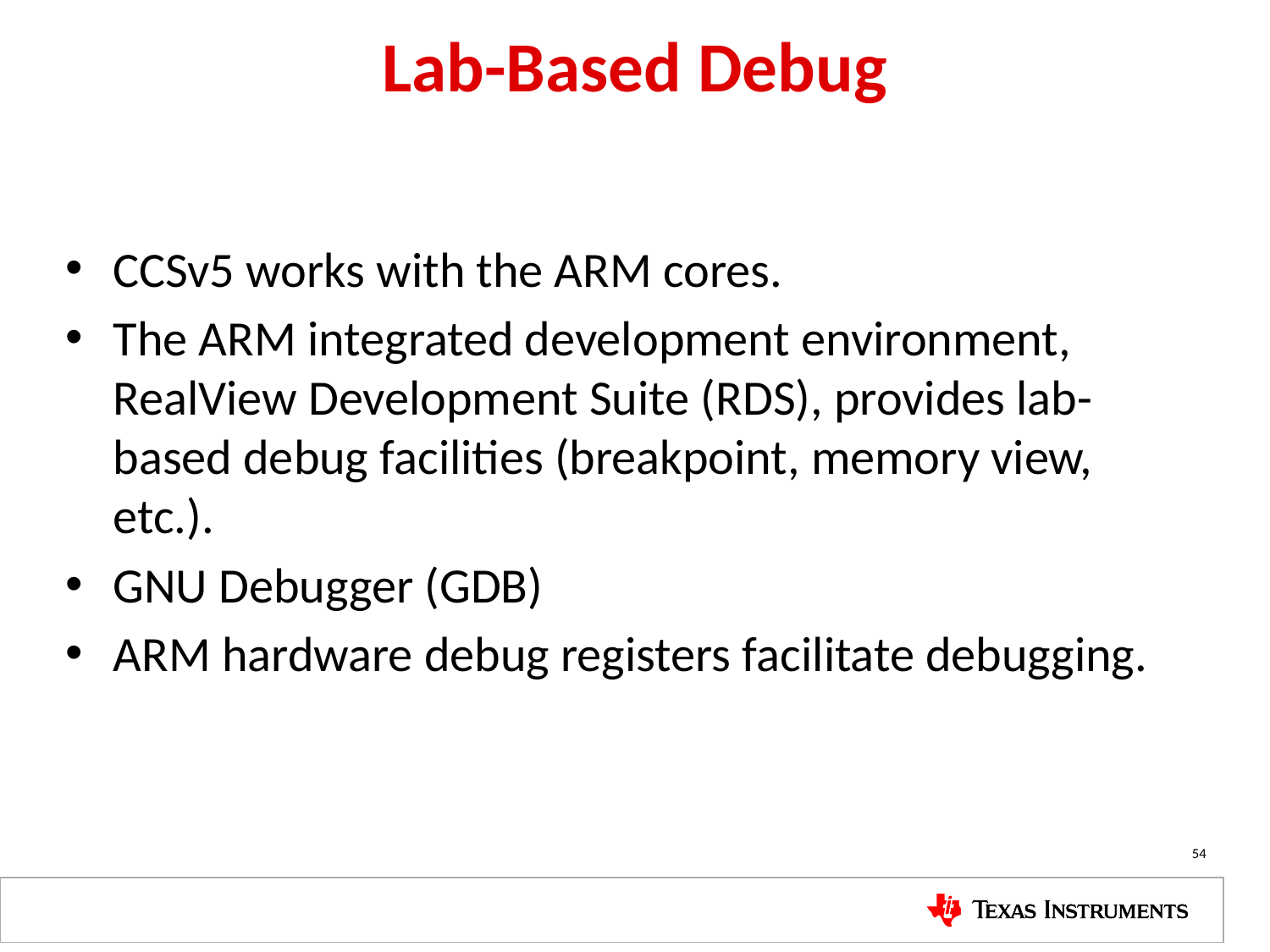

# Lab-Based Debug
CCSv5 works with the ARM cores.
The ARM integrated development environment, RealView Development Suite (RDS), provides lab-based debug facilities (breakpoint, memory view, etc.).
GNU Debugger (GDB)
ARM hardware debug registers facilitate debugging.
54